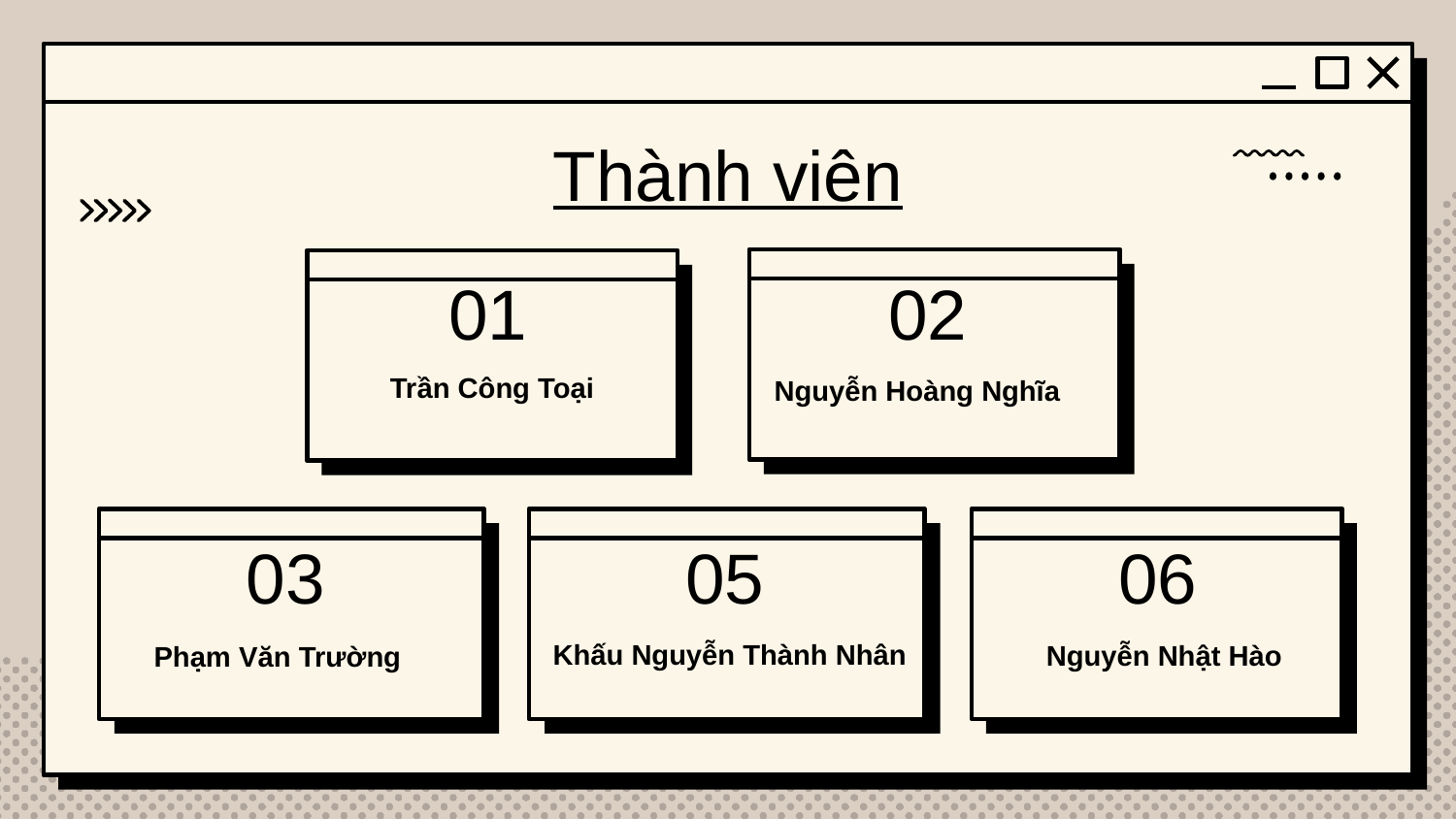

# Thành viên

01
02
Trần Công Toại
Nguyễn Hoàng Nghĩa

03
05
06
Khấu Nguyễn Thành Nhân
Nguyễn Nhật Hào
Phạm Văn Trường